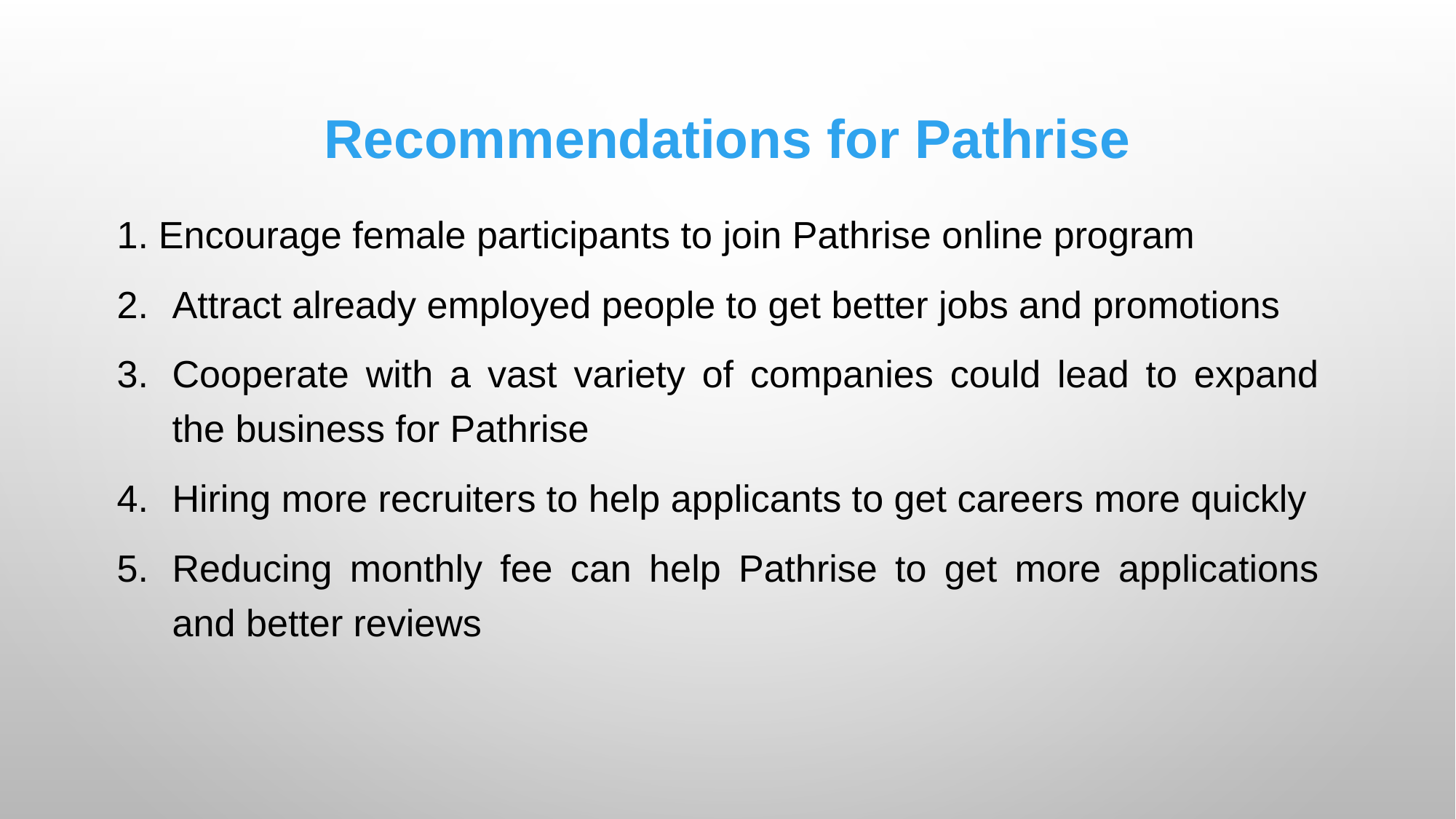

# Recommendations for Pathrise
Encourage female participants to join Pathrise online program
Attract already employed people to get better jobs and promotions
Cooperate with a vast variety of companies could lead to expand the business for Pathrise
Hiring more recruiters to help applicants to get careers more quickly
Reducing monthly fee can help Pathrise to get more applications and better reviews